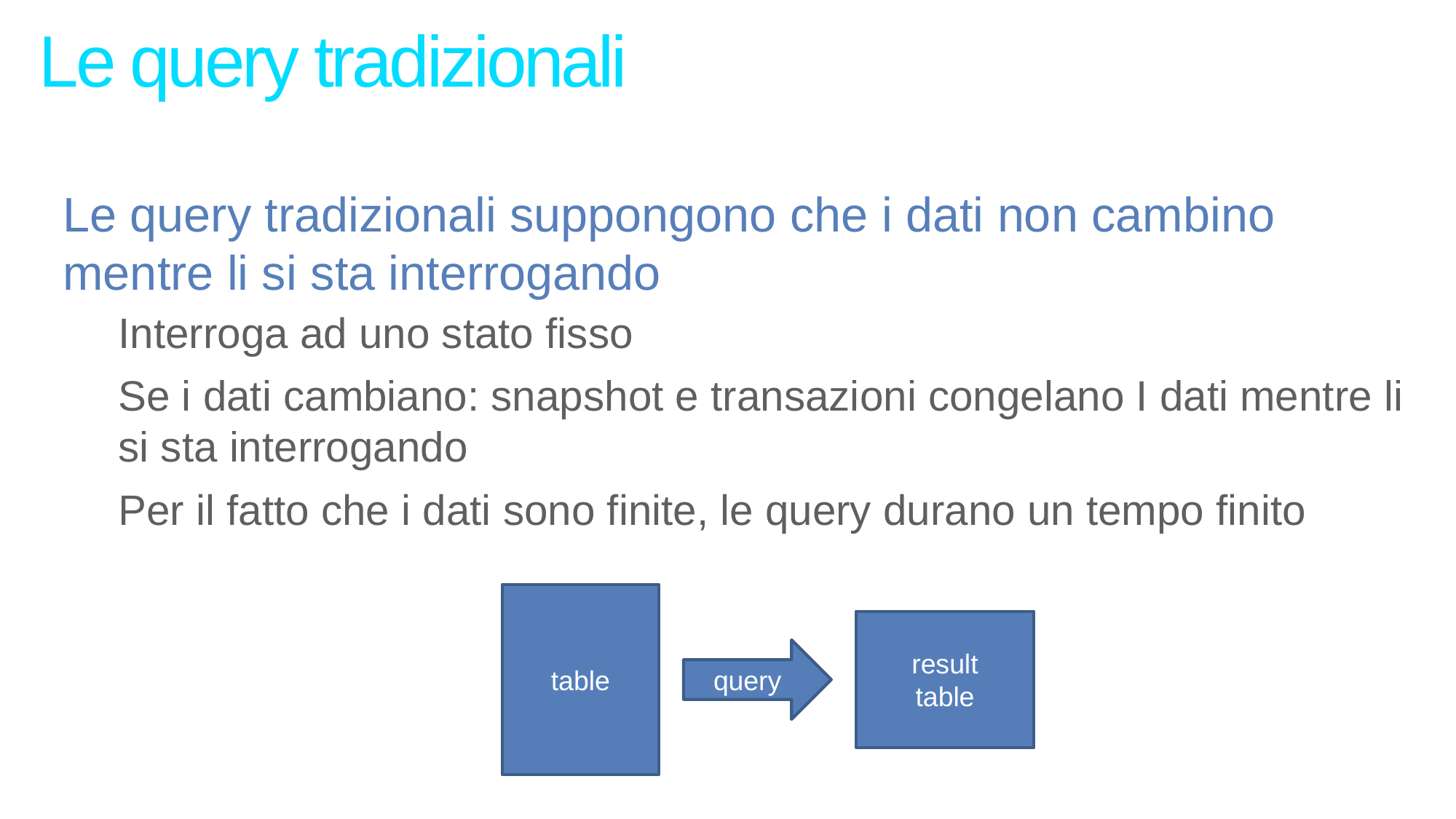

# Le query tradizionali
Le query tradizionali suppongono che i dati non cambino mentre li si sta interrogando
Interroga ad uno stato fisso
Se i dati cambiano: snapshot e transazioni congelano I dati mentre li si sta interrogando
Per il fatto che i dati sono finite, le query durano un tempo finito
table
result
table
query